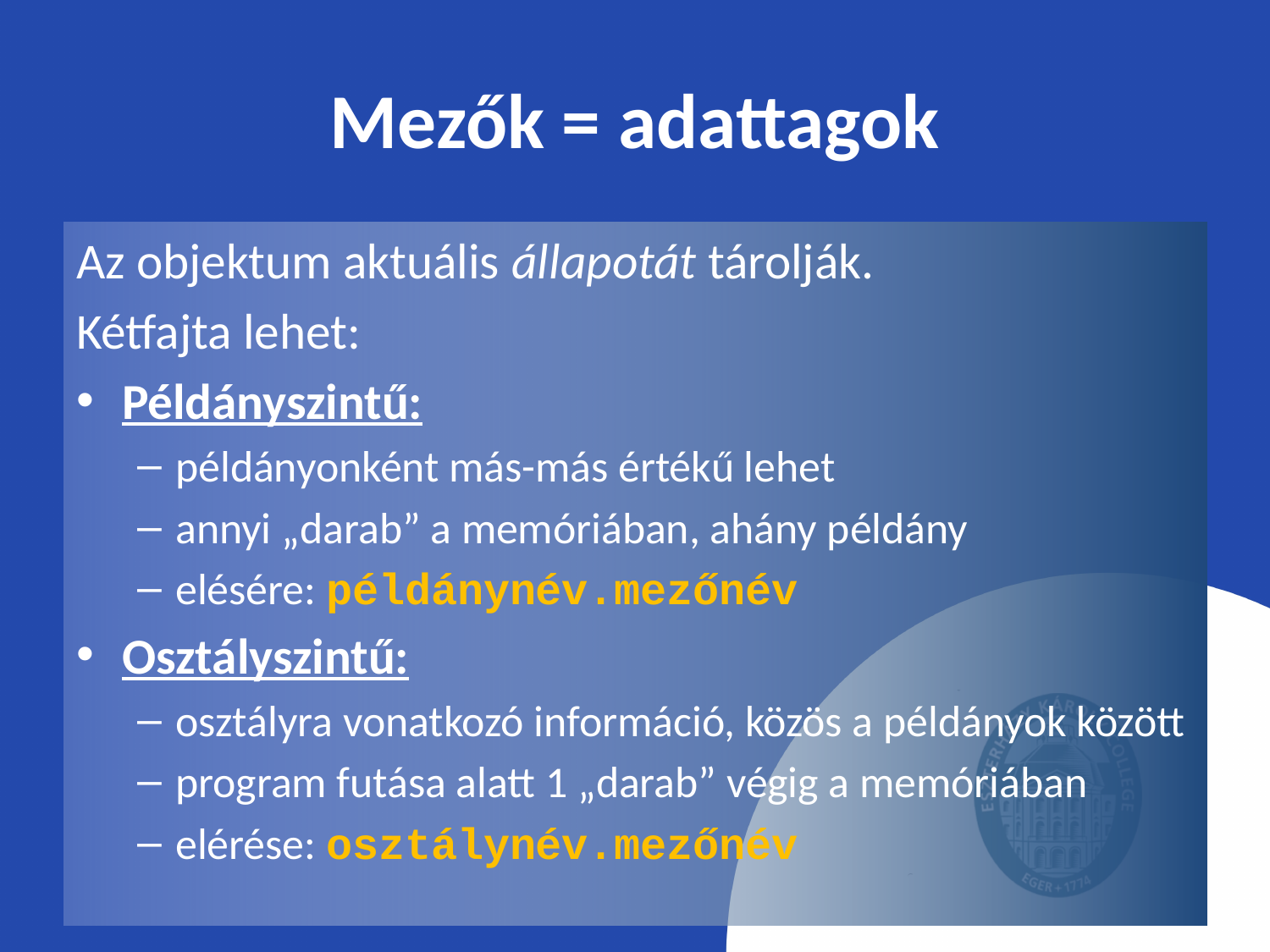

# Mezők = adattagok
Az objektum aktuális állapotát tárolják.
Kétfajta lehet:
Példányszintű:
példányonként más-más értékű lehet
annyi „darab” a memóriában, ahány példány
elésére: példánynév.mezőnév
Osztályszintű:
osztályra vonatkozó információ, közös a példányok között
program futása alatt 1 „darab” végig a memóriában
elérése: osztálynév.mezőnév